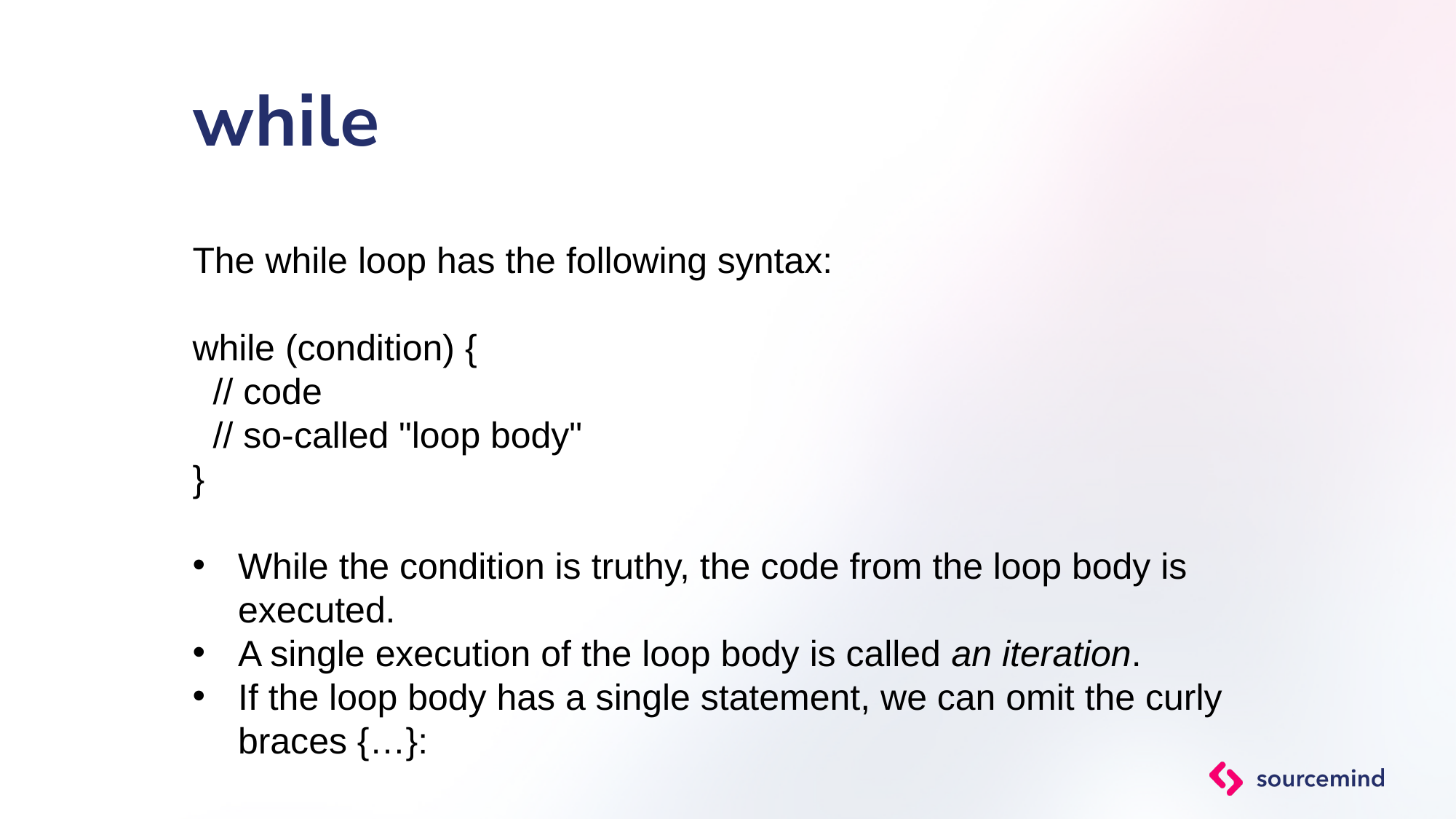

# while
The while loop has the following syntax:

while (condition) {
  // code
  // so-called "loop body"
}

While the condition is truthy, the code from the loop body is executed.
A single execution of the loop body is called an iteration.
If the loop body has a single statement, we can omit the curly braces {…}: